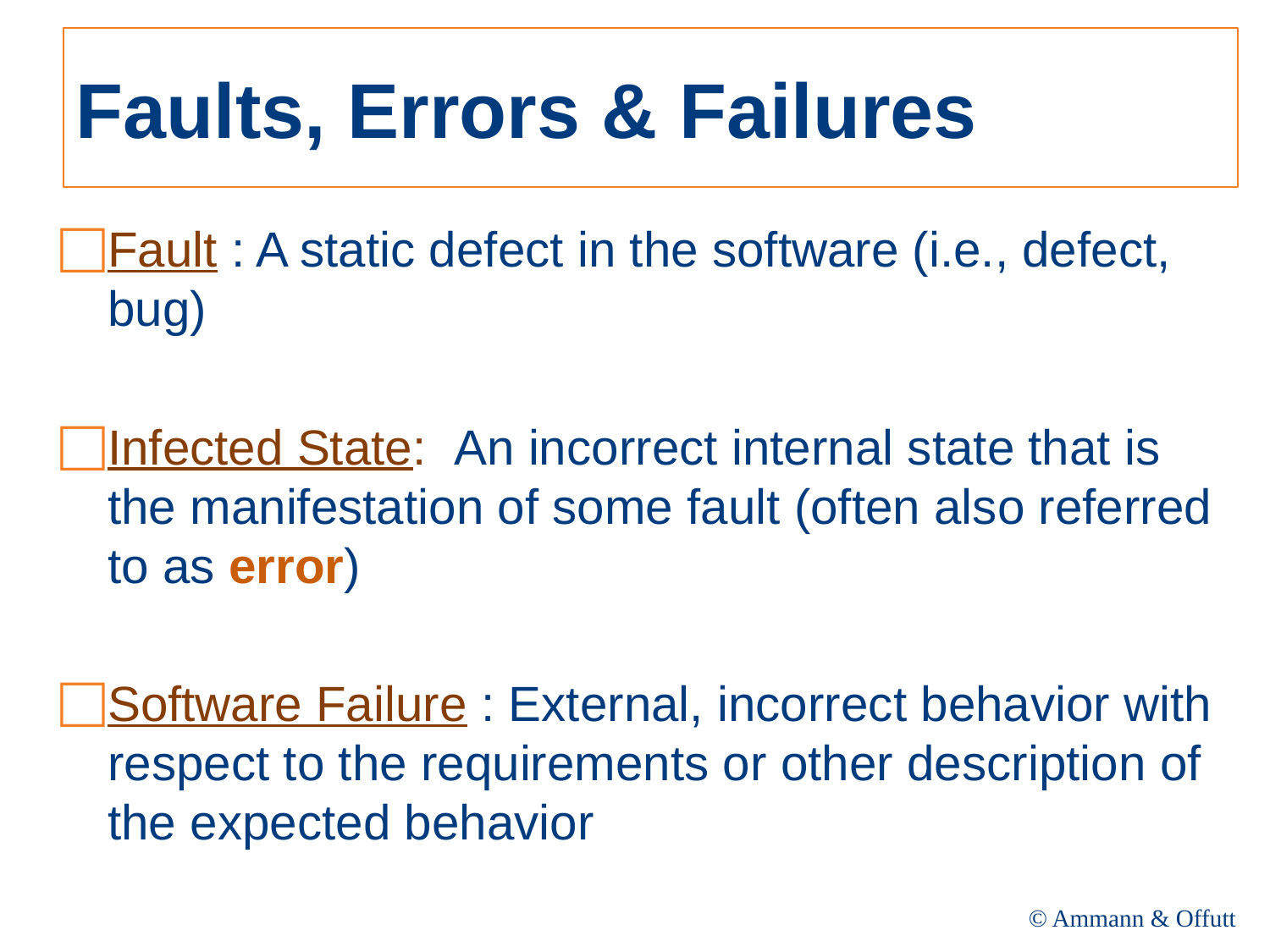

# Faults, Errors & Failures
Fault : A static defect in the software (i.e., defect, bug)

Infected State:  An incorrect internal state that is the manifestation of some fault (often also referred to as error)

Software Failure : External, incorrect behavior with respect to the requirements or other description of the expected behavior
© Ammann & Offutt